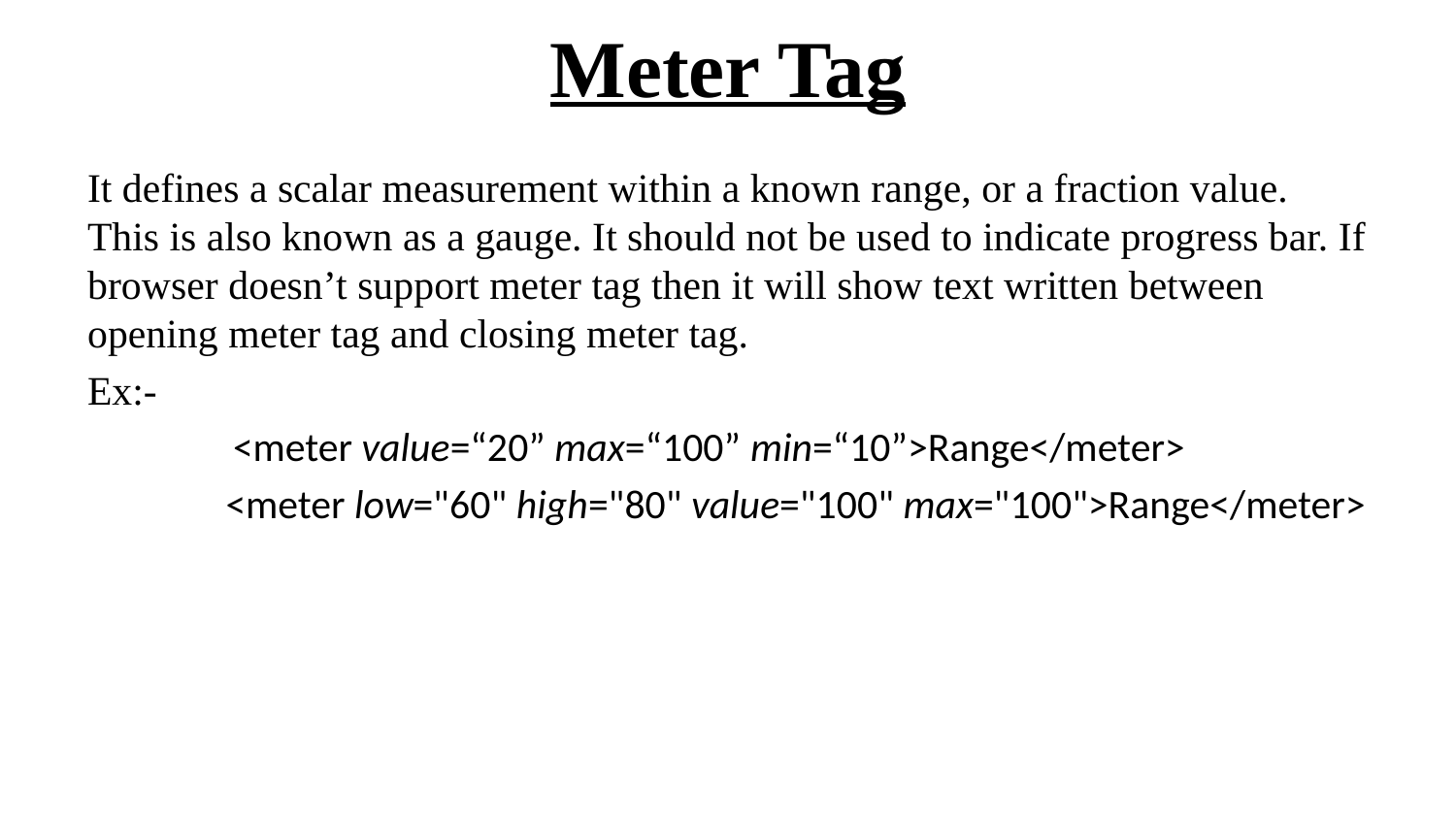

# Meter Tag
It defines a scalar measurement within a known range, or a fraction value. This is also known as a gauge. It should not be used to indicate progress bar. If browser doesn’t support meter tag then it will show text written between opening meter tag and closing meter tag.
Ex:-
	<meter value=“20” max=“100” min=“10”>Range</meter>
               <meter low="60" high="80" value="100" max="100">Range</meter>